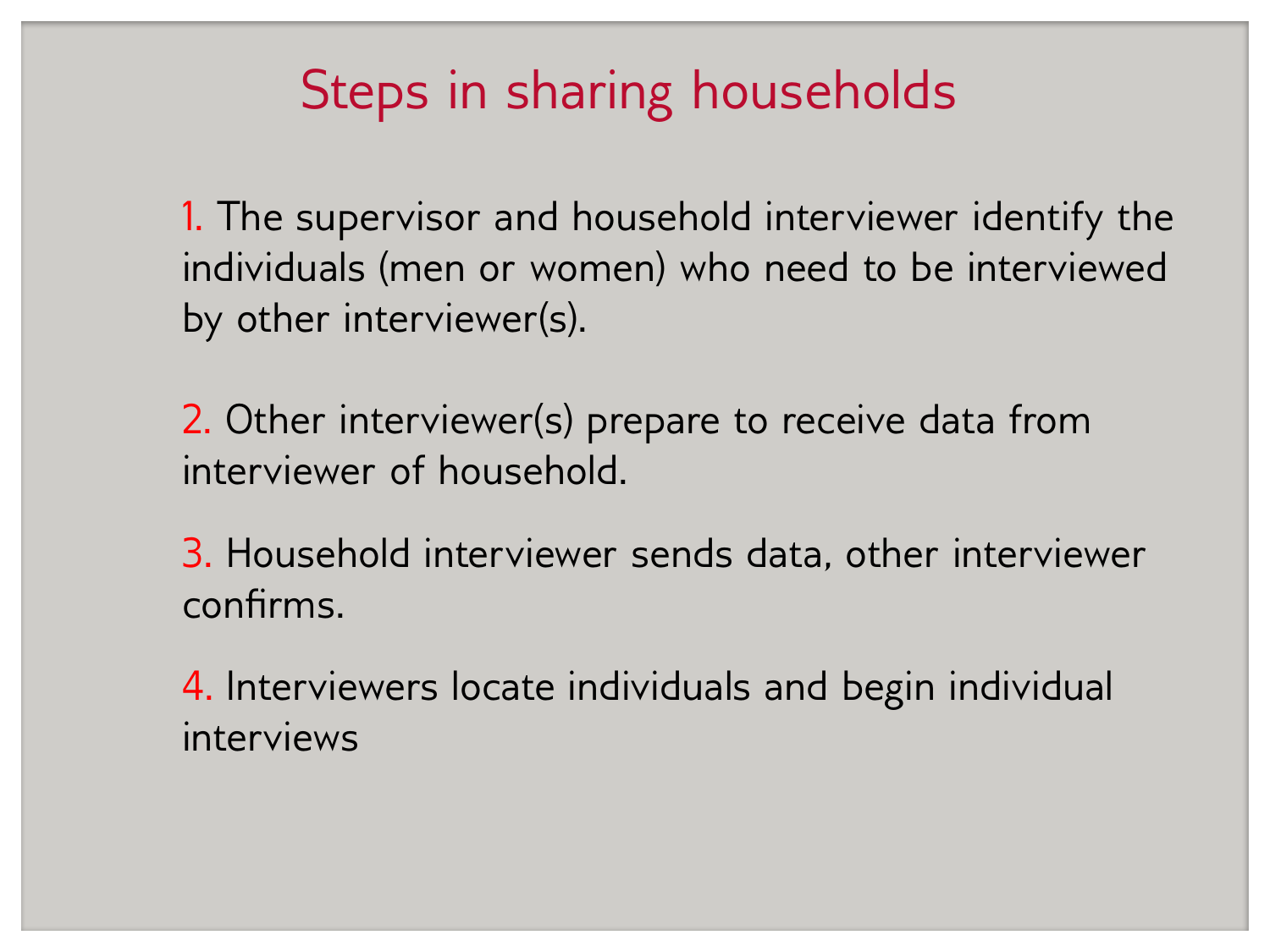

# Steps in sharing households
1. The supervisor and household interviewer identify the individuals (men or women) who need to be interviewed by other interviewer(s).

2. Other interviewer(s) prepare to receive data from interviewer of household.
3. Household interviewer sends data, other interviewer confirms.
4. Interviewers locate individuals and begin individual interviews